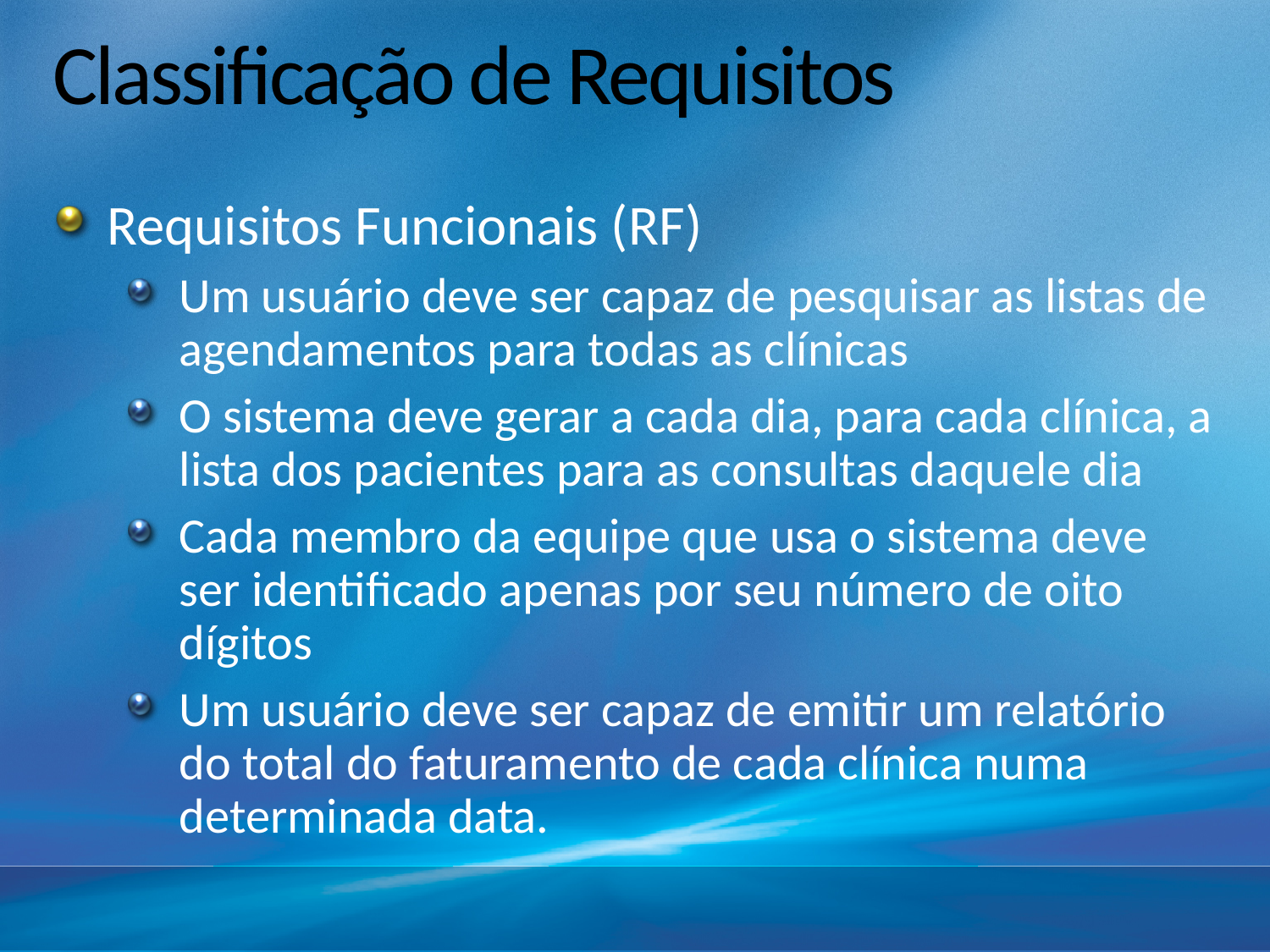

# Classificação de Requisitos
Requisitos Funcionais (RF)
Um usuário deve ser capaz de pesquisar as listas de agendamentos para todas as clínicas
O sistema deve gerar a cada dia, para cada clínica, a lista dos pacientes para as consultas daquele dia
Cada membro da equipe que usa o sistema deve ser identificado apenas por seu número de oito dígitos
Um usuário deve ser capaz de emitir um relatório do total do faturamento de cada clínica numa determinada data.